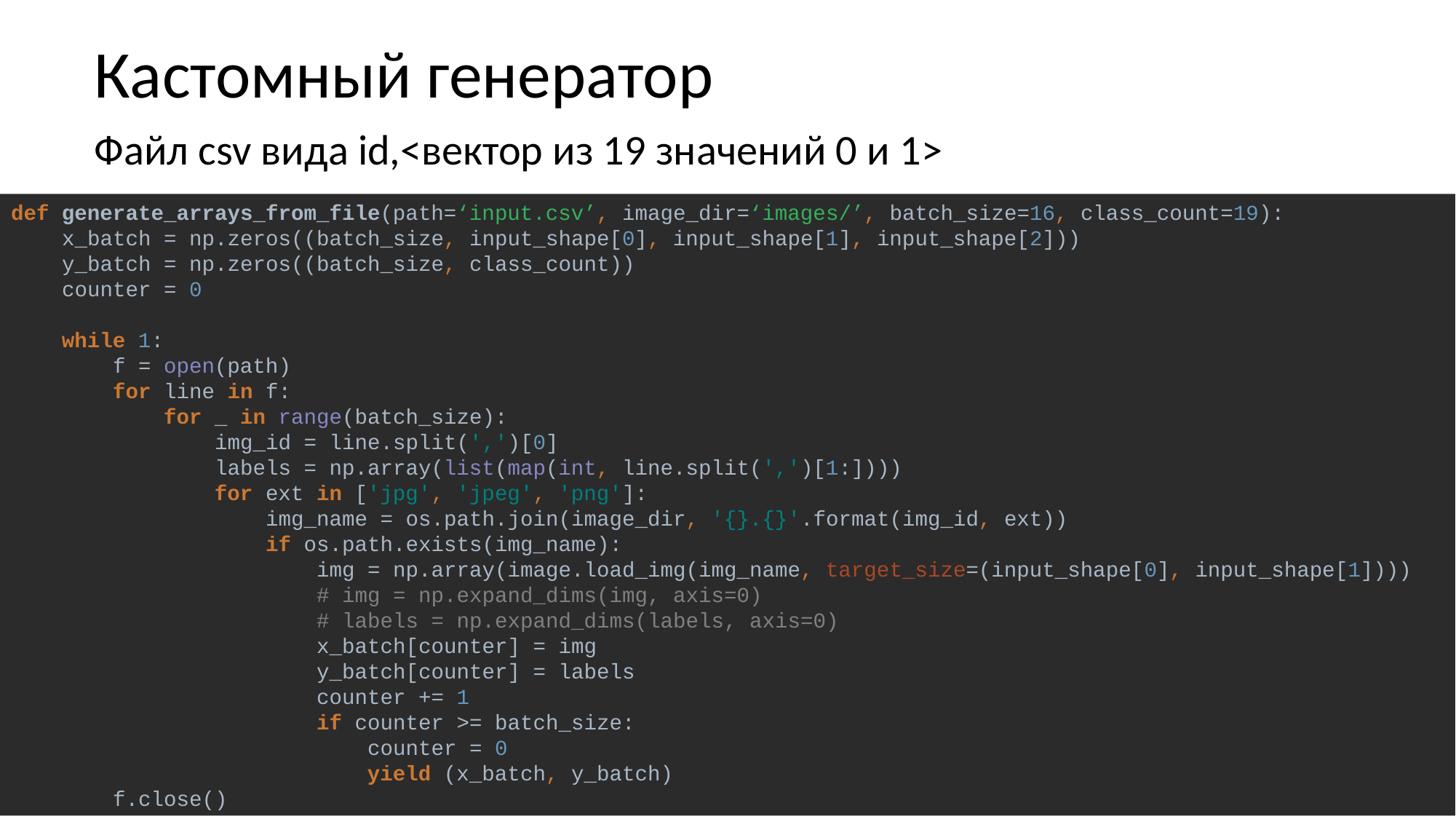

# Кастомный генератор
Файл csv вида id,<вектор из 19 значений 0 и 1>

def generate_arrays_from_file(path=‘input.csv’, image_dir=‘images/’, batch_size=16, class_count=19):
    x_batch = np.zeros((batch_size, input_shape[0], input_shape[1], input_shape[2]))
    y_batch = np.zeros((batch_size, class_count))
    counter = 0
    while 1:
        f = open(path)
        for line in f:
            for _ in range(batch_size):
                img_id = line.split(',')[0]
                labels = np.array(list(map(int, line.split(',')[1:])))
                for ext in ['jpg', 'jpeg', 'png']:
                    img_name = os.path.join(image_dir, '{}.{}'.format(img_id, ext))
                    if os.path.exists(img_name):
                        img = np.array(image.load_img(img_name, target_size=(input_shape[0], input_shape[1])))
                        # img = np.expand_dims(img, axis=0)
                        # labels = np.expand_dims(labels, axis=0)
                        x_batch[counter] = img
                        y_batch[counter] = labels
                        counter += 1
                        if counter >= batch_size:
                            counter = 0
                            yield (x_batch, y_batch)
        f.close()